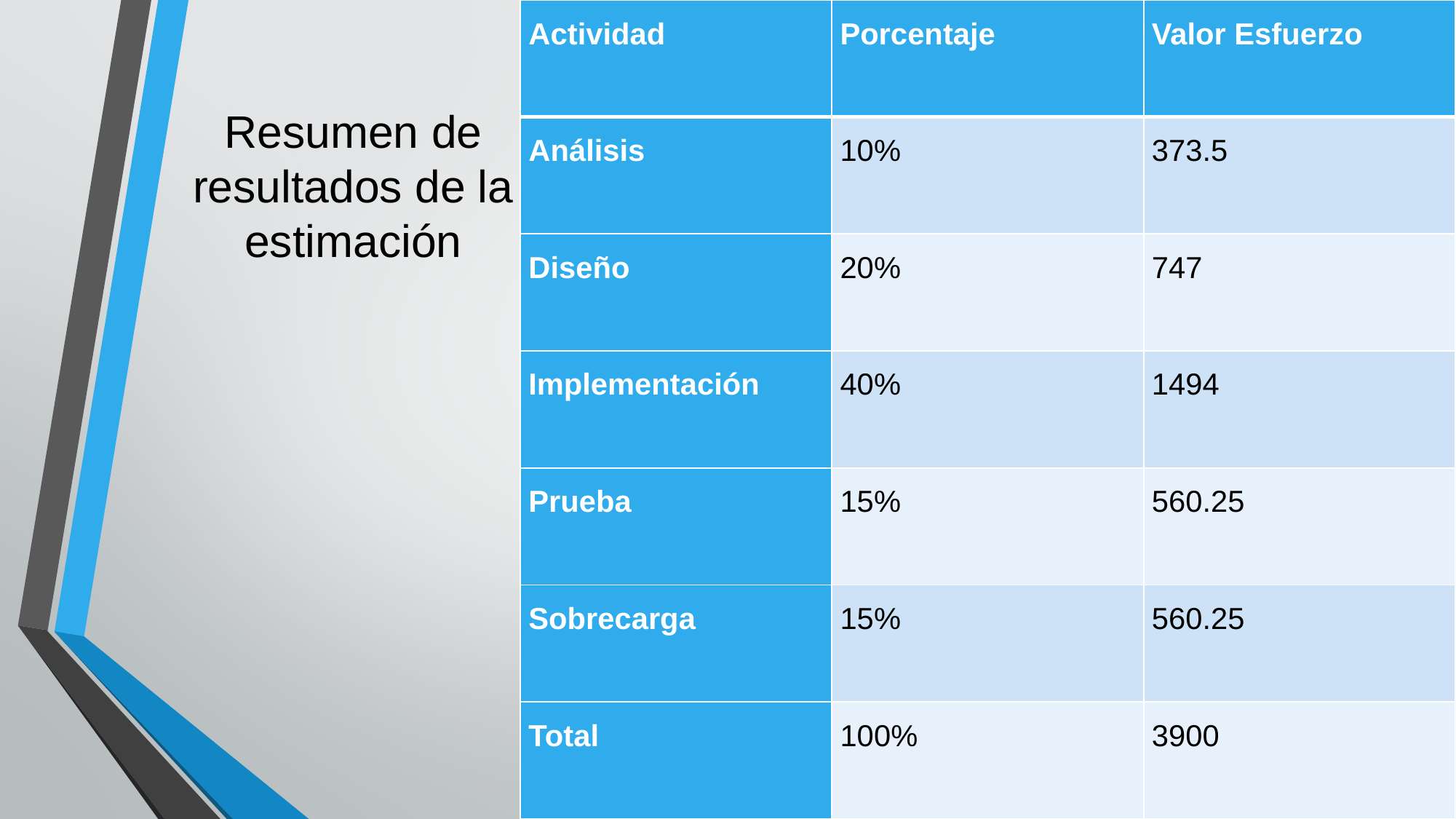

| Actividad | Porcentaje | Valor Esfuerzo |
| --- | --- | --- |
| Análisis | 10% | 373.5 |
| Diseño | 20% | 747 |
| Implementación | 40% | 1494 |
| Prueba | 15% | 560.25 |
| Sobrecarga | 15% | 560.25 |
| Total | 100% | 3900 |
# Resumen de resultados de la estimación